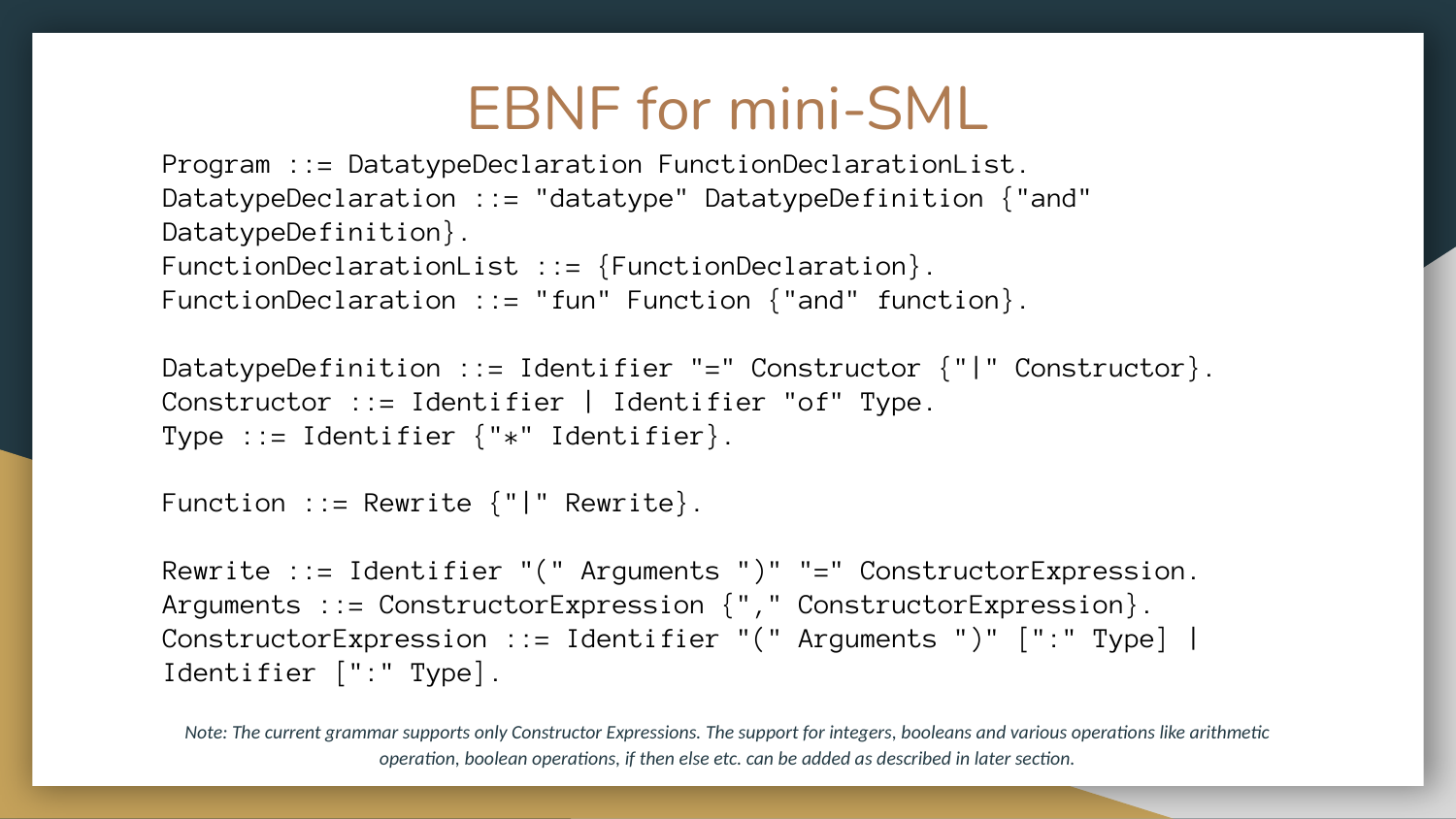

# EBNF for mini-SML
Program ::= DatatypeDeclaration FunctionDeclarationList.
DatatypeDeclaration ::= "datatype" DatatypeDefinition {"and" DatatypeDefinition}.
FunctionDeclarationList ::= {FunctionDeclaration}.
FunctionDeclaration ::= "fun" Function {"and" function}.

DatatypeDefinition ::= Identifier "=" Constructor {"|" Constructor}.
Constructor ::= Identifier | Identifier "of" Type.
Type ::= Identifier {"*" Identifier}.

Function ::= Rewrite {"|" Rewrite}.

Rewrite ::= Identifier "(" Arguments ")" "=" ConstructorExpression.
Arguments ::= ConstructorExpression {"," ConstructorExpression}.
ConstructorExpression ::= Identifier "(" Arguments ")" [":" Type] | Identifier [":" Type].

Note: The current grammar supports only Constructor Expressions. The support for integers, booleans and various operations like arithmetic operation, boolean operations, if then else etc. can be added as described in later section.